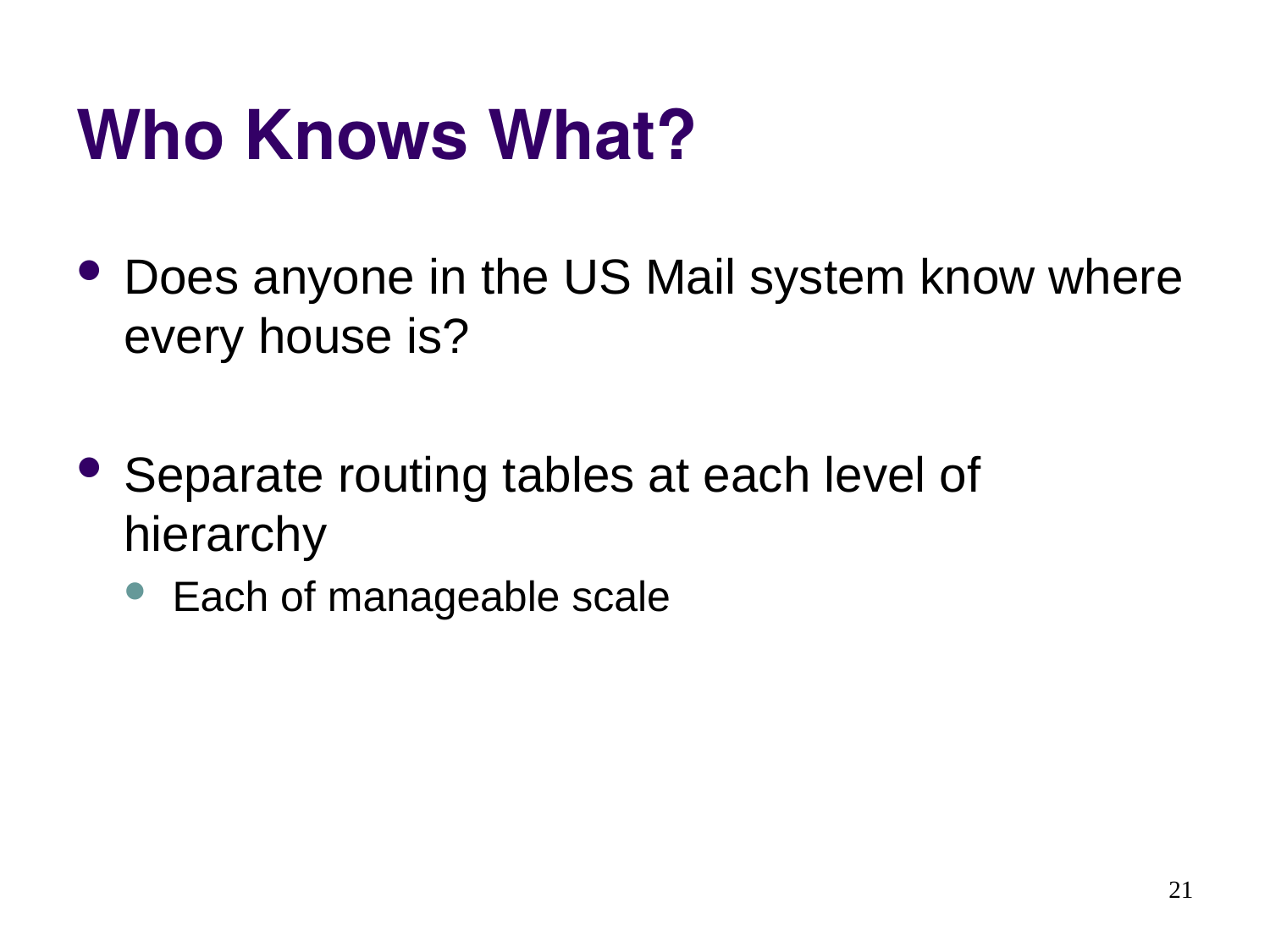

# Who Knows What?
Does anyone in the US Mail system know where every house is?

Separate routing tables at each level of hierarchy
Each of manageable scale

21